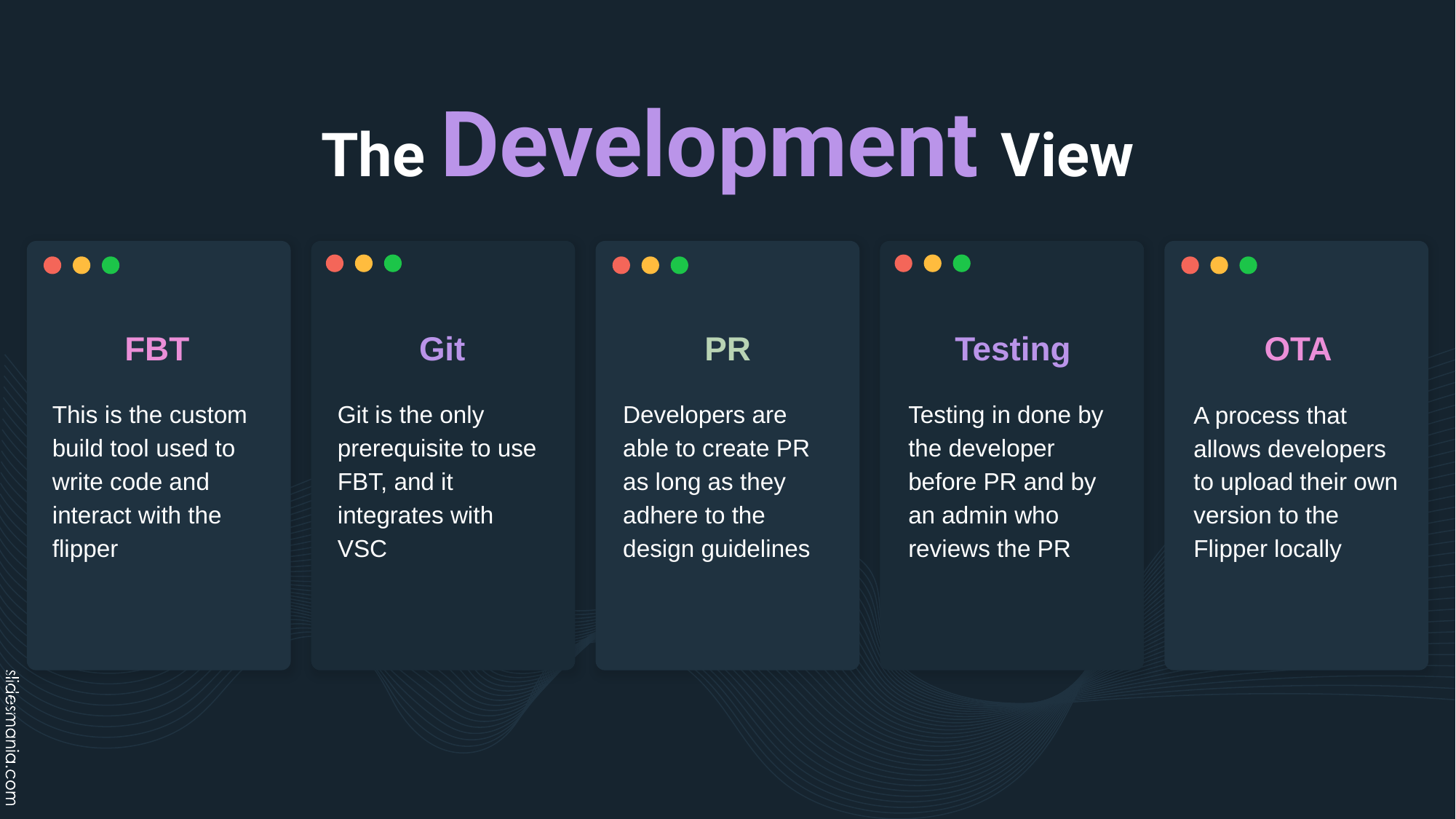

# The Development View
FBT
Git
PR
Testing
OTA
This is the custom build tool used to write code and interact with the flipper
Git is the only prerequisite to use FBT, and it integrates with VSC
Developers are able to create PR as long as they adhere to the design guidelines
Testing in done by the developer before PR and by an admin who reviews the PR
A process that allows developers to upload their own version to the Flipper locally